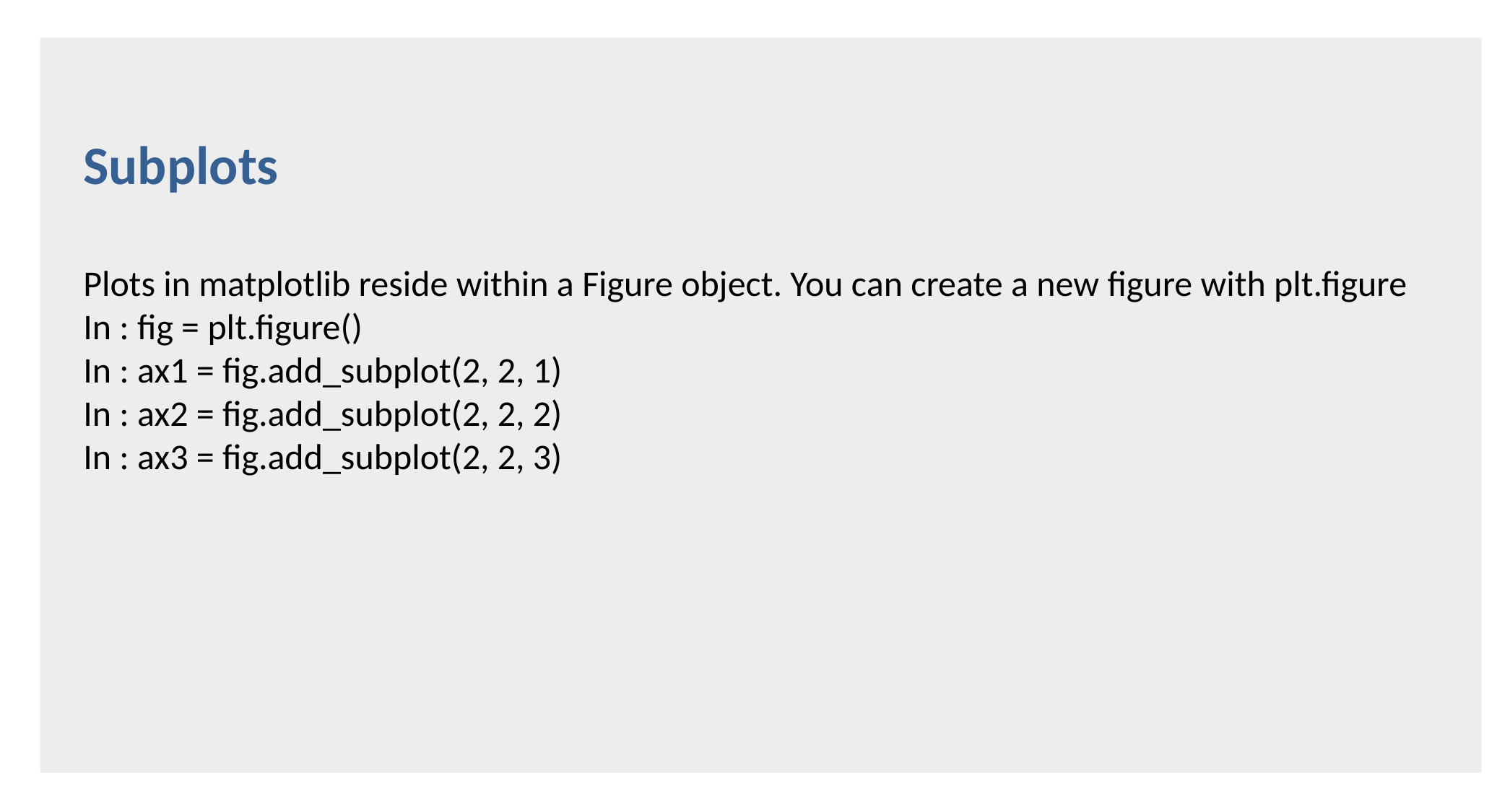

Subplots

Plots in matplotlib reside within a Figure object. You can create a new figure with plt.figure
In : fig = plt.figure()
In : ax1 = fig.add_subplot(2, 2, 1)
In : ax2 = fig.add_subplot(2, 2, 2)
In : ax3 = fig.add_subplot(2, 2, 3)